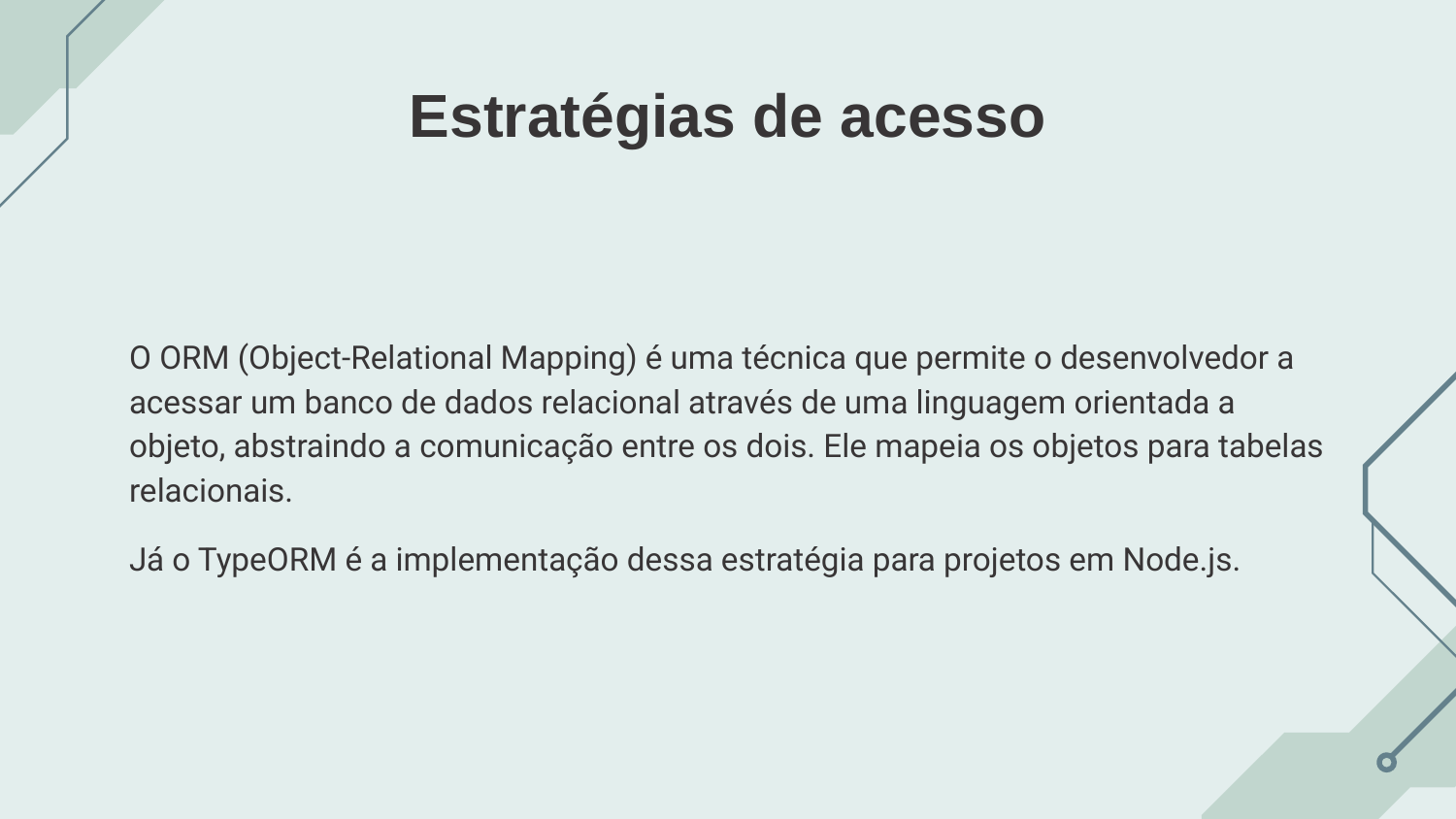

# Estratégias de acesso
O ORM (Object-Relational Mapping) é uma técnica que permite o desenvolvedor a acessar um banco de dados relacional através de uma linguagem orientada a objeto, abstraindo a comunicação entre os dois. Ele mapeia os objetos para tabelas relacionais.
Já o TypeORM é a implementação dessa estratégia para projetos em Node.js.